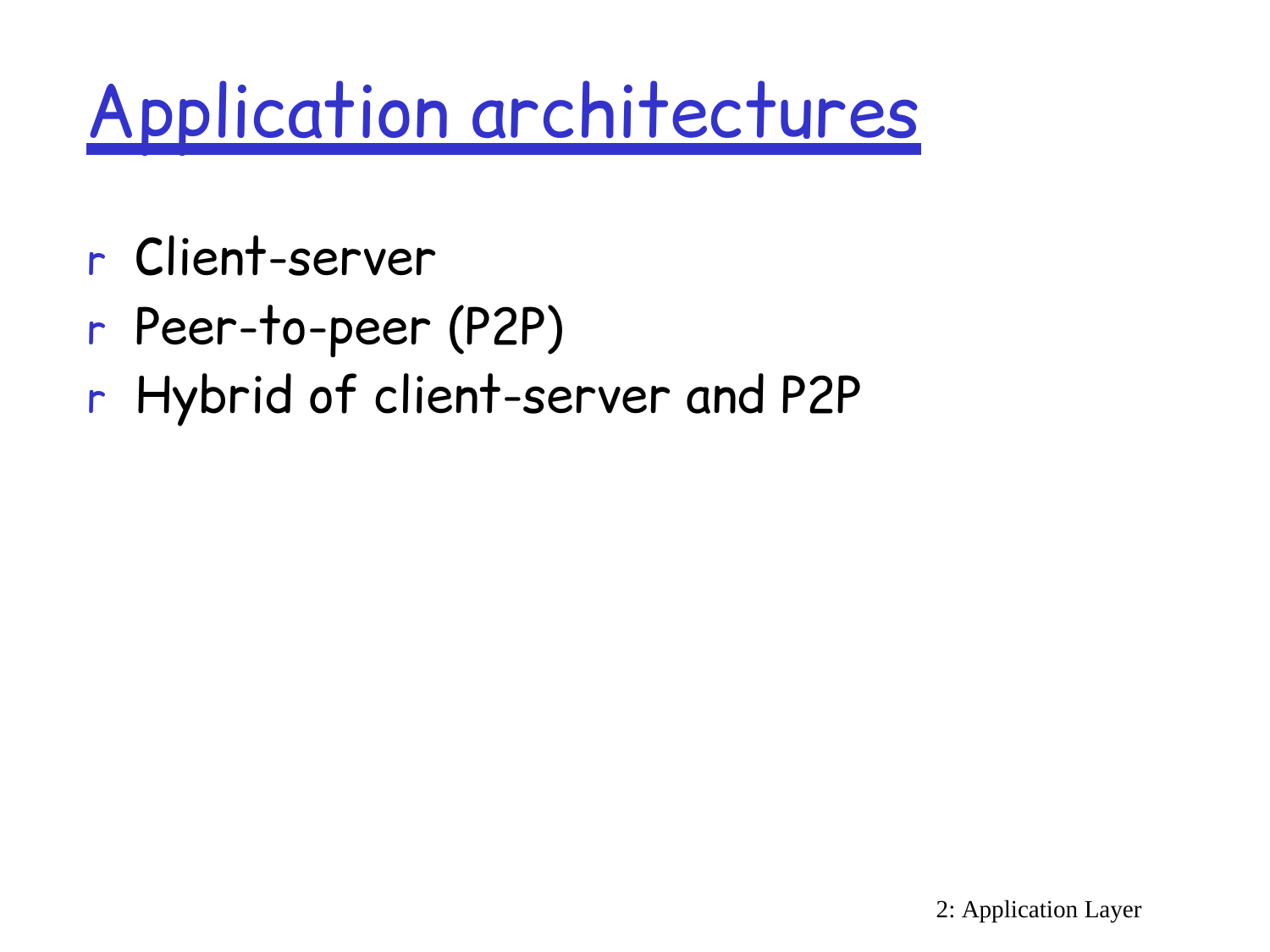

# Application architectures
r	Client-server
r	Peer-to-peer (P2P)
r	Hybrid of client-server and P2P
2: Application Layer